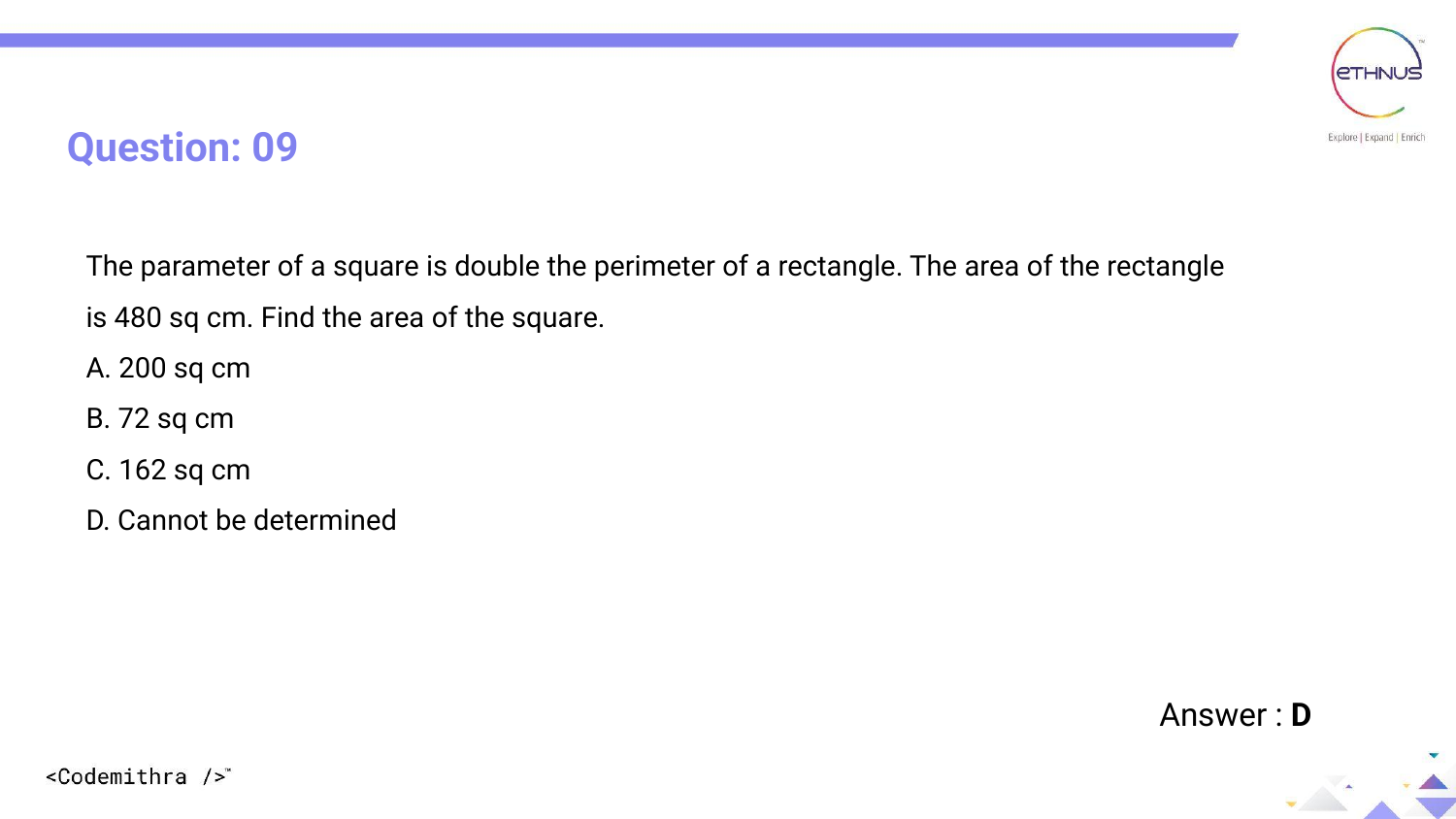

Question: 09
The parameter of a square is double the perimeter of a rectangle. The area of the rectangle is 480 sq cm. Find the area of the square.
A. 200 sq cm
B. 72 sq cm
C. 162 sq cm
D. Cannot be determined

Answer : D